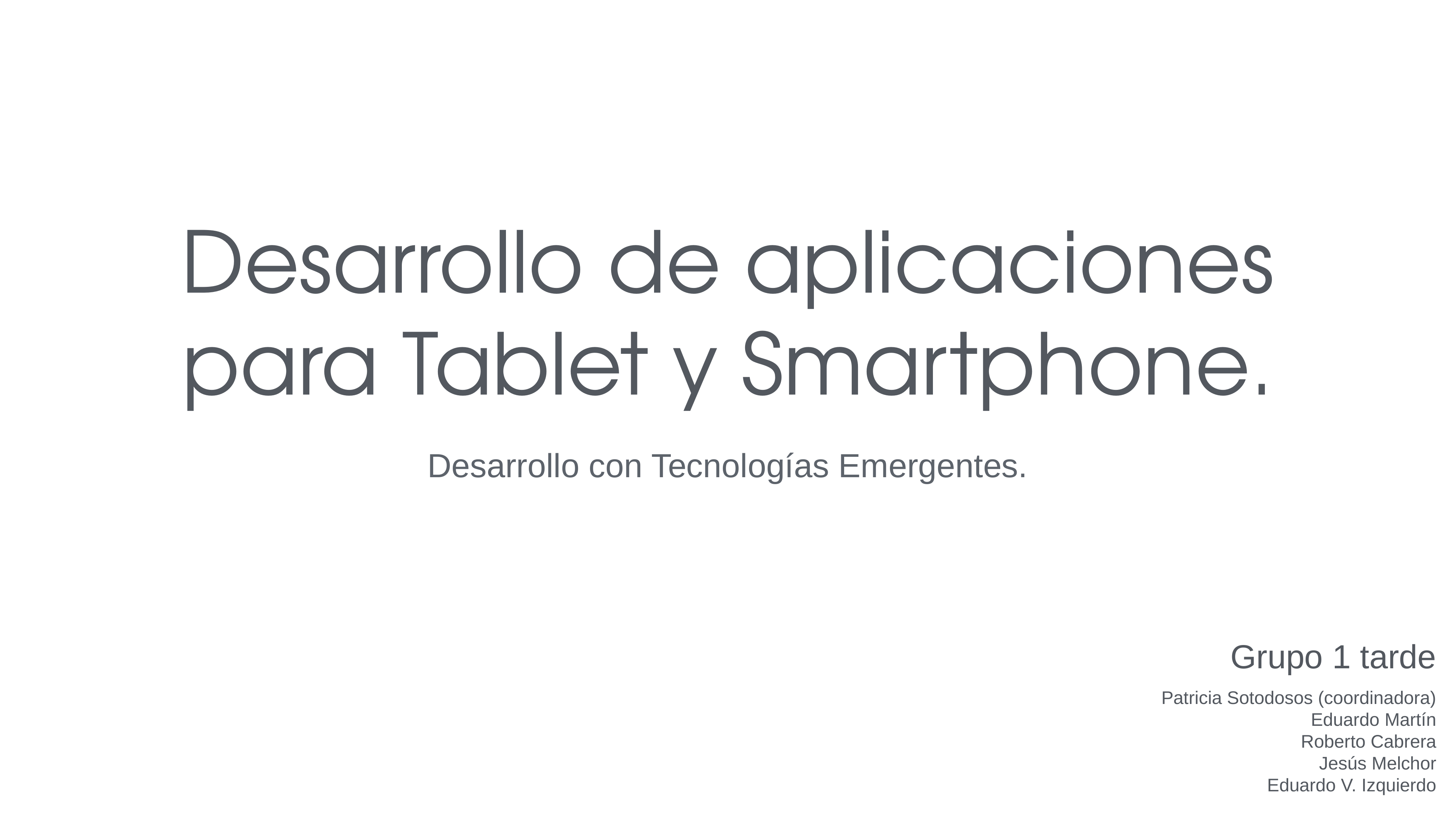

# Desarrollo de aplicaciones para Tablet y Smartphone.
Desarrollo con Tecnologías Emergentes.
Grupo 1 tarde

Patricia Sotodosos (coordinadora)
Eduardo Martín
Roberto Cabrera
Jesús Melchor
Eduardo V. Izquierdo